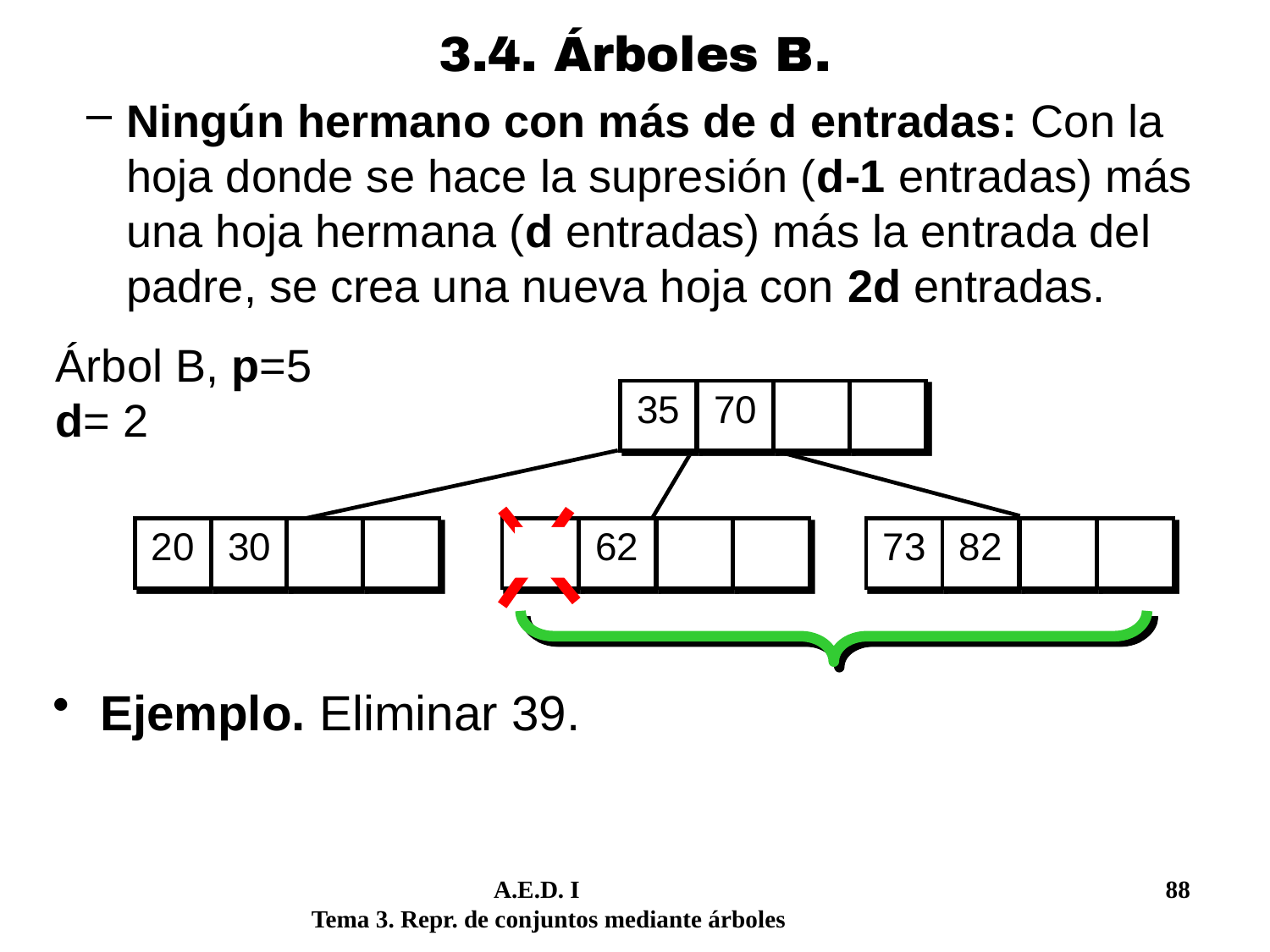

# 3.4. Árboles B.
Ningún hermano con más de d entradas: Con la hoja donde se hace la supresión (d-1 entradas) más una hoja hermana (d entradas) más la entrada del padre, se crea una nueva hoja con 2d entradas.

Árbol B, p=5
d= 2
35
70

20
30

39
62

73
82

Ejemplo. Eliminar 39.
	         A.E.D. I			      	               88
Tema 3. Repr. de conjuntos mediante árboles